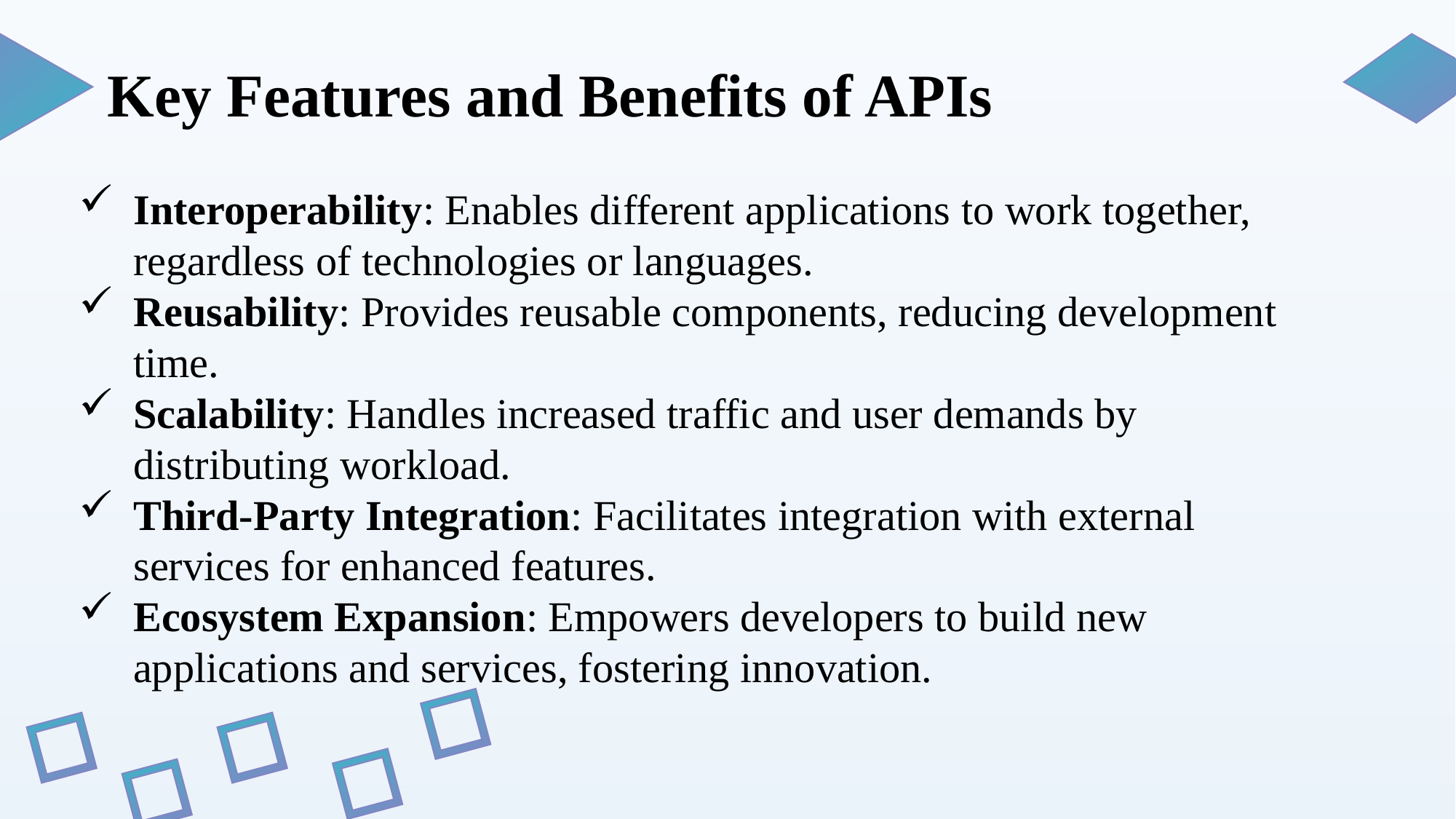

Key Features and Benefits of APIs
Interoperability: Enables different applications to work together, regardless of technologies or languages.
Reusability: Provides reusable components, reducing development time.
Scalability: Handles increased traffic and user demands by distributing workload.
Third-Party Integration: Facilitates integration with external services for enhanced features.
Ecosystem Expansion: Empowers developers to build new applications and services, fostering innovation.